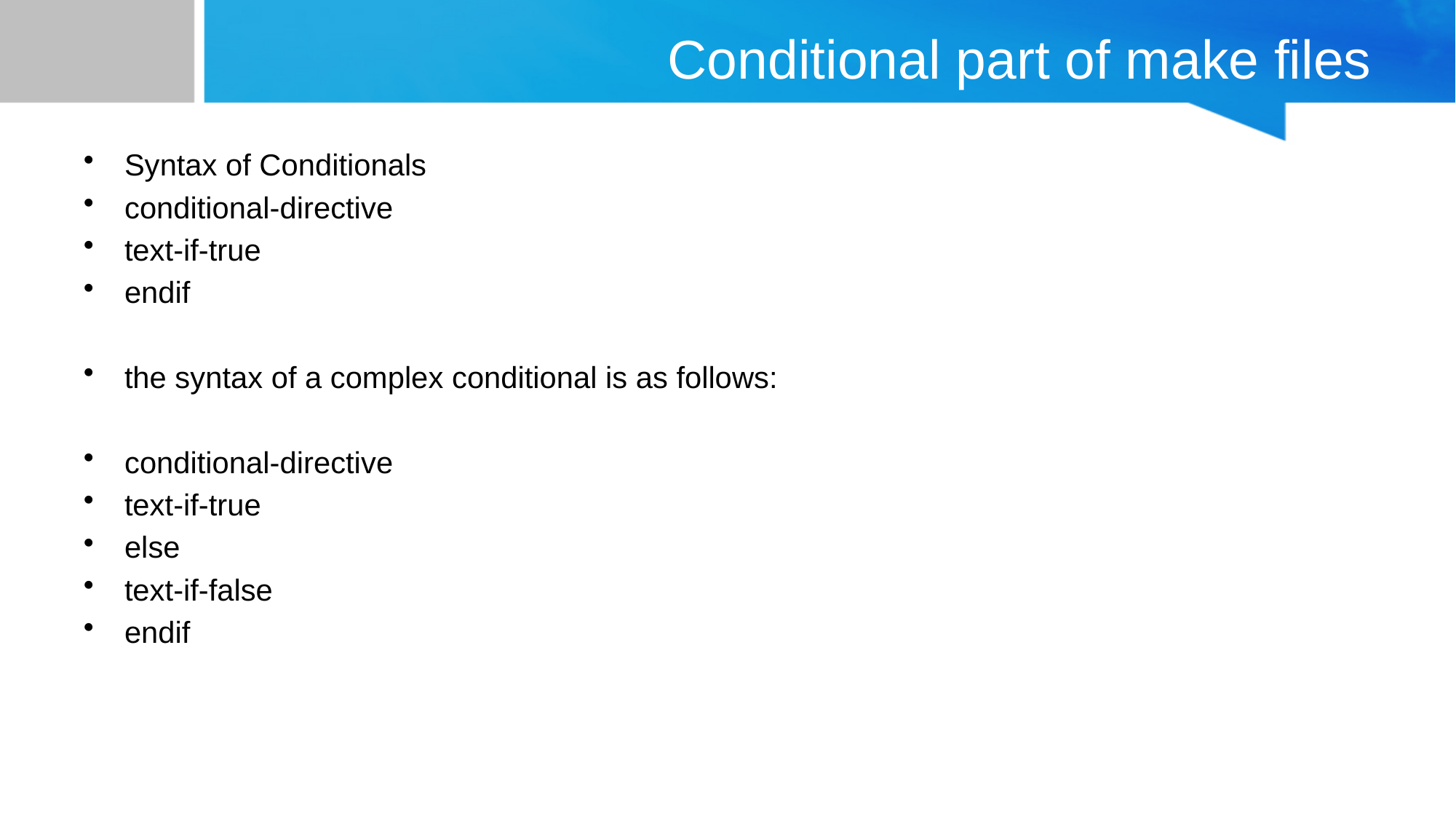

# Conditional part of make files
Syntax of Conditionals
conditional-directive
text-if-true
endif

the syntax of a complex conditional is as follows:

conditional-directive
text-if-true
else
text-if-false
endif